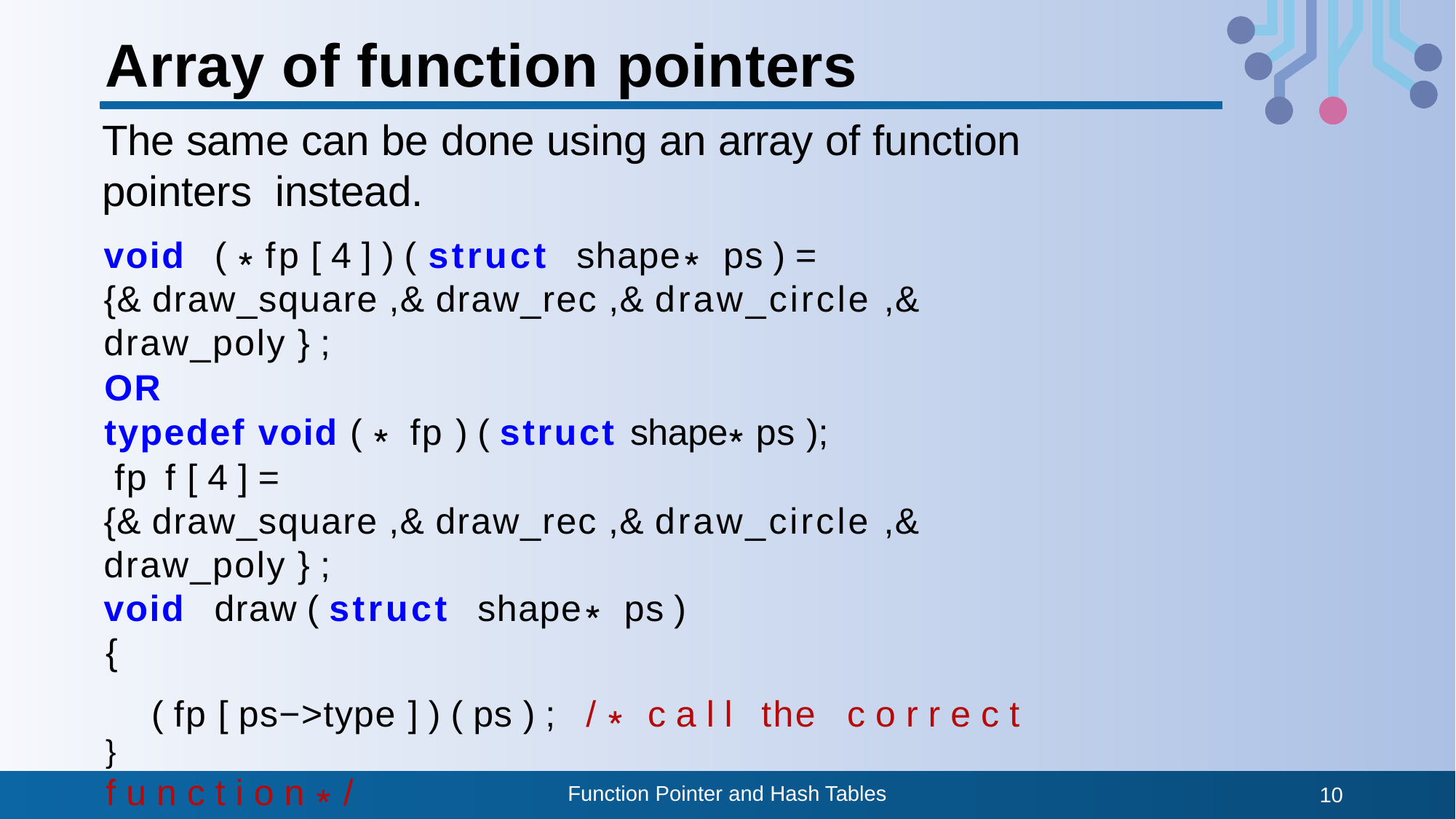

# Array of function pointers
The same can be done using an array of function pointers  instead.
void   ( ∗ fp [ 4 ] ) ( struct   shape∗  ps ) =
{& draw_square ,& draw_rec ,& draw_circle ,& draw_poly } ;
OR
typedef void ( ∗        fp ) ( struct shape∗ ps );
 fp f [ 4 ] =
{& draw_square ,& draw_rec ,& draw_circle ,& draw_poly } ;
void   draw ( struct   shape∗  ps )
{
} ( fp [ ps−>type ] ) ( ps ) ; / ∗  c a l l the  c o r r e c t f u n c t i o n ∗ /
Function Pointer and Hash Tables
10